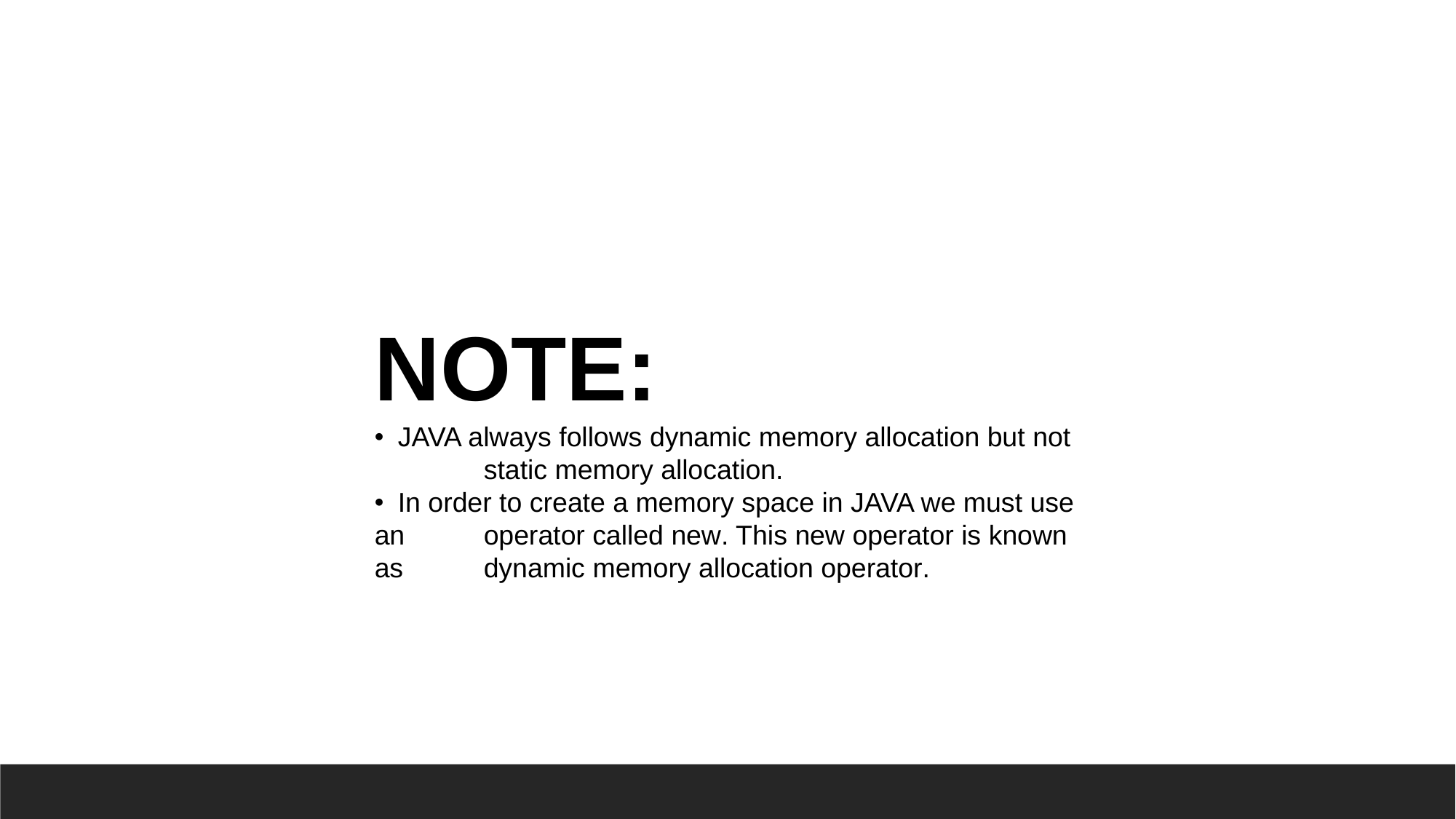

NOTE:
• JAVA always follows dynamic memory allocation but not 	static memory allocation.
• In order to create a memory space in JAVA we must use an 	operator called new. This new operator is known as 	dynamic memory allocation operator.